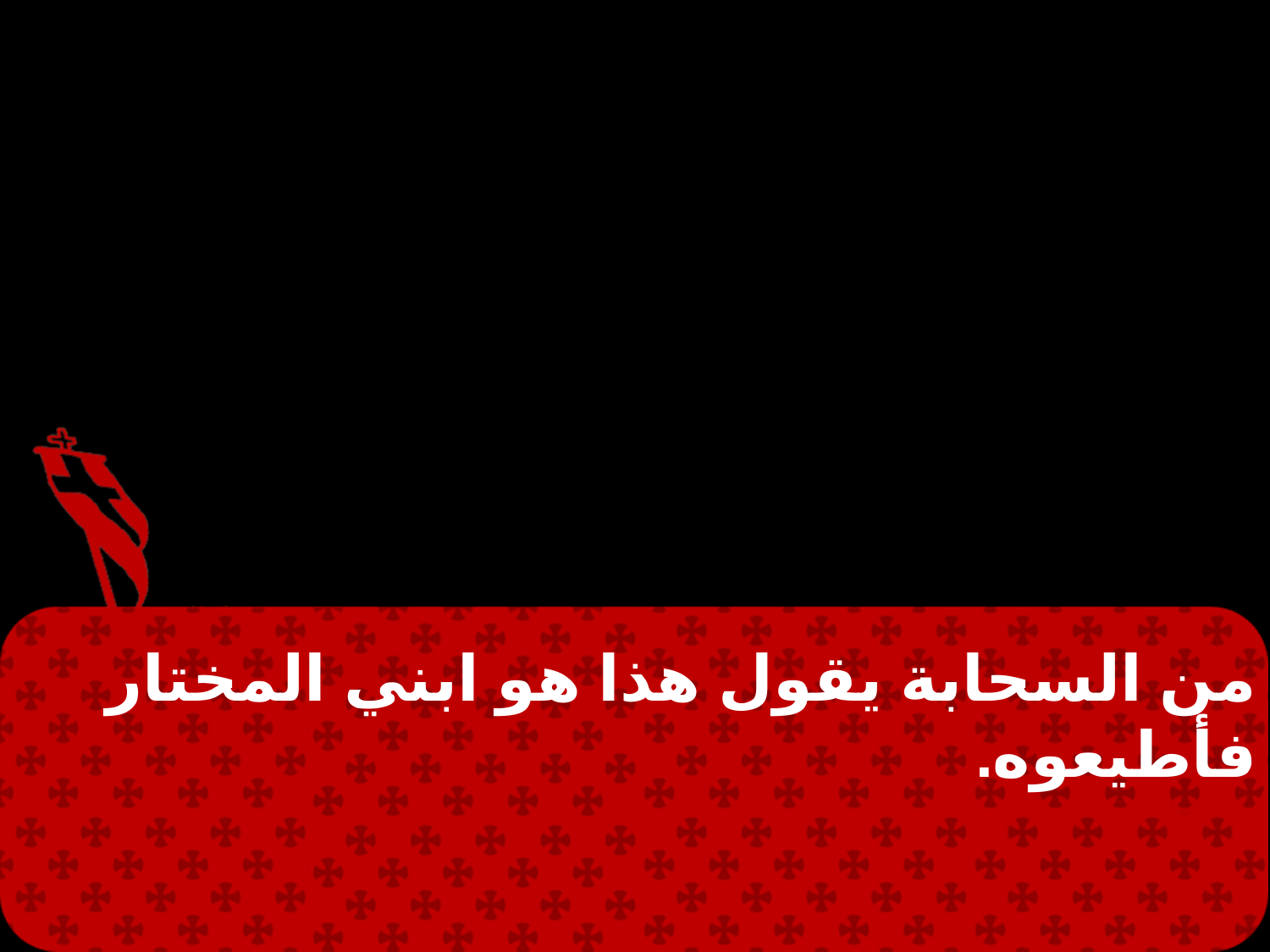

من السحابة يقول هذا هو ابني المختار فأطيعوه.